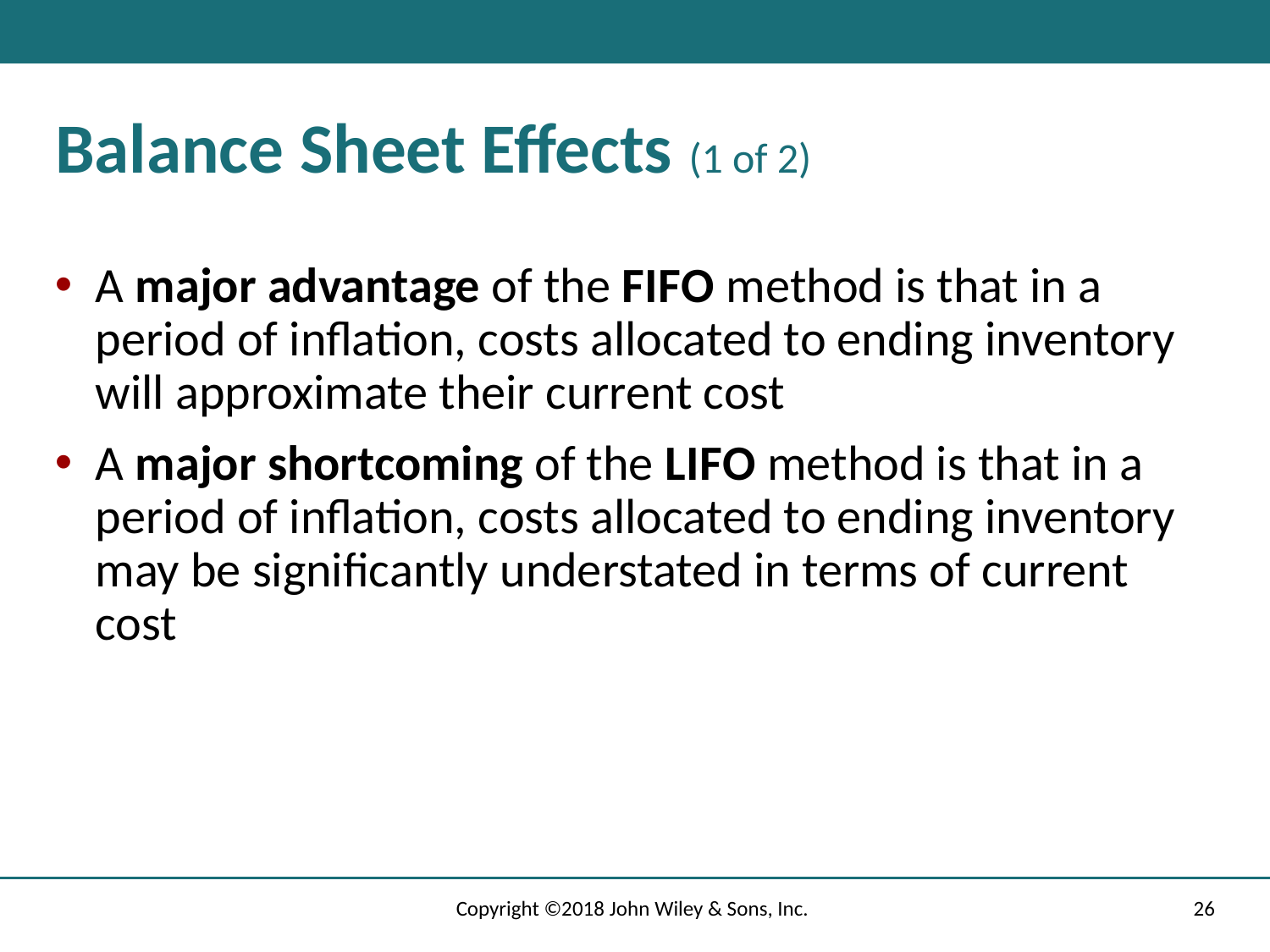

# Balance Sheet Effects (1 of 2)
A major advantage of the F I F O method is that in a period of inflation, costs allocated to ending inventory will approximate their current cost
A major shortcoming of the L I F O method is that in a period of inflation, costs allocated to ending inventory may be significantly understated in terms of current cost
Copyright ©2018 John Wiley & Sons, Inc.
26